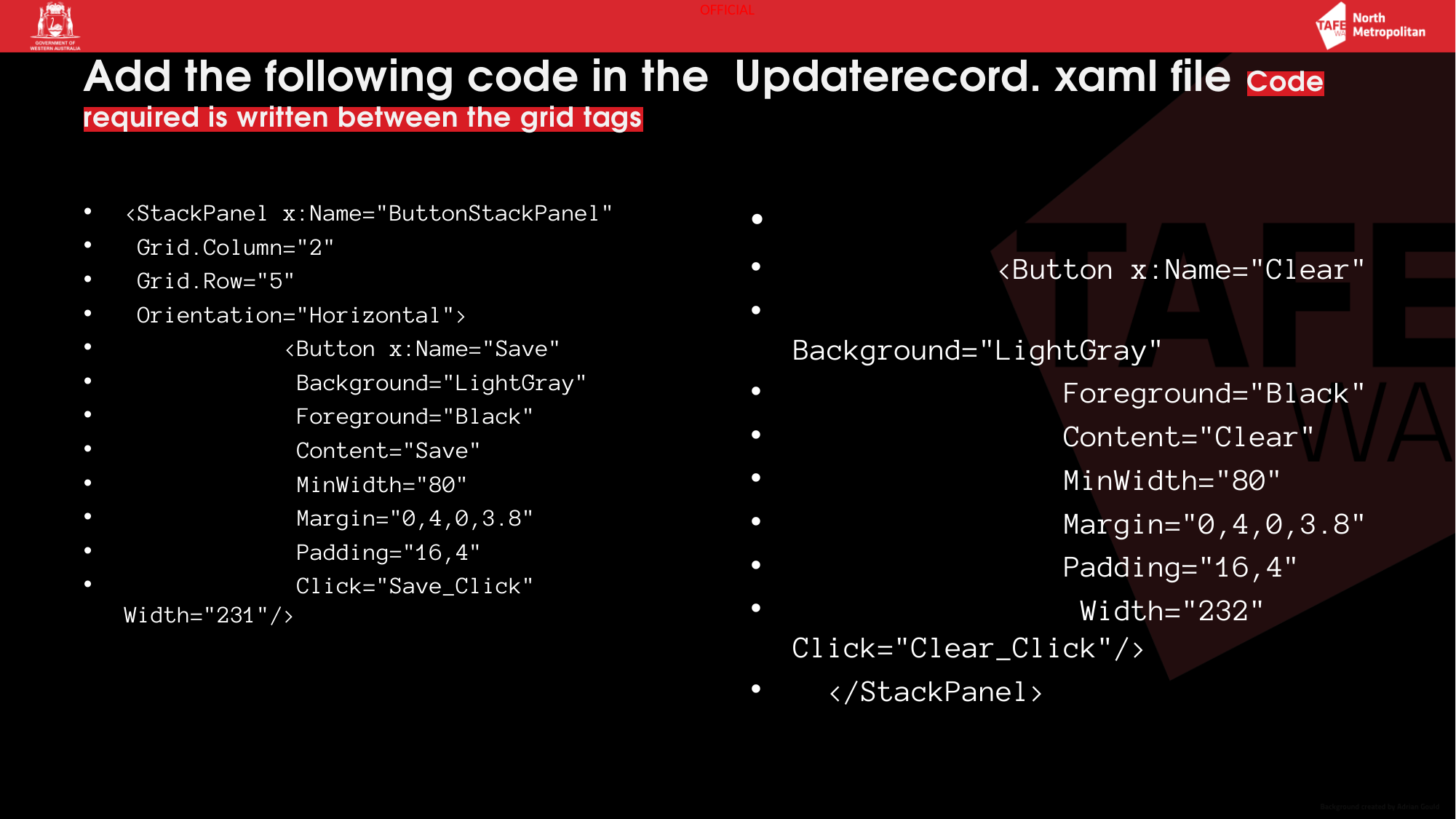

# Add the following code in the  Updaterecord. xaml file Code required is written between the grid tags
<StackPanel x:Name="ButtonStackPanel"
 Grid.Column="2"
 Grid.Row="5"
 Orientation="Horizontal">
            <Button x:Name="Save"
             Background="LightGray"
             Foreground="Black"
             Content="Save"
             MinWidth="80"
             Margin="0,4,0,3.8"
             Padding="16,4"
             Click="Save_Click" Width="231"/>

            <Button x:Name="Clear"
                Background="LightGray"
                Foreground="Black"
                Content="Clear"
                MinWidth="80"
                Margin="0,4,0,3.8"
                Padding="16,4"
                 Width="232" Click="Clear_Click"/>
  </StackPanel>